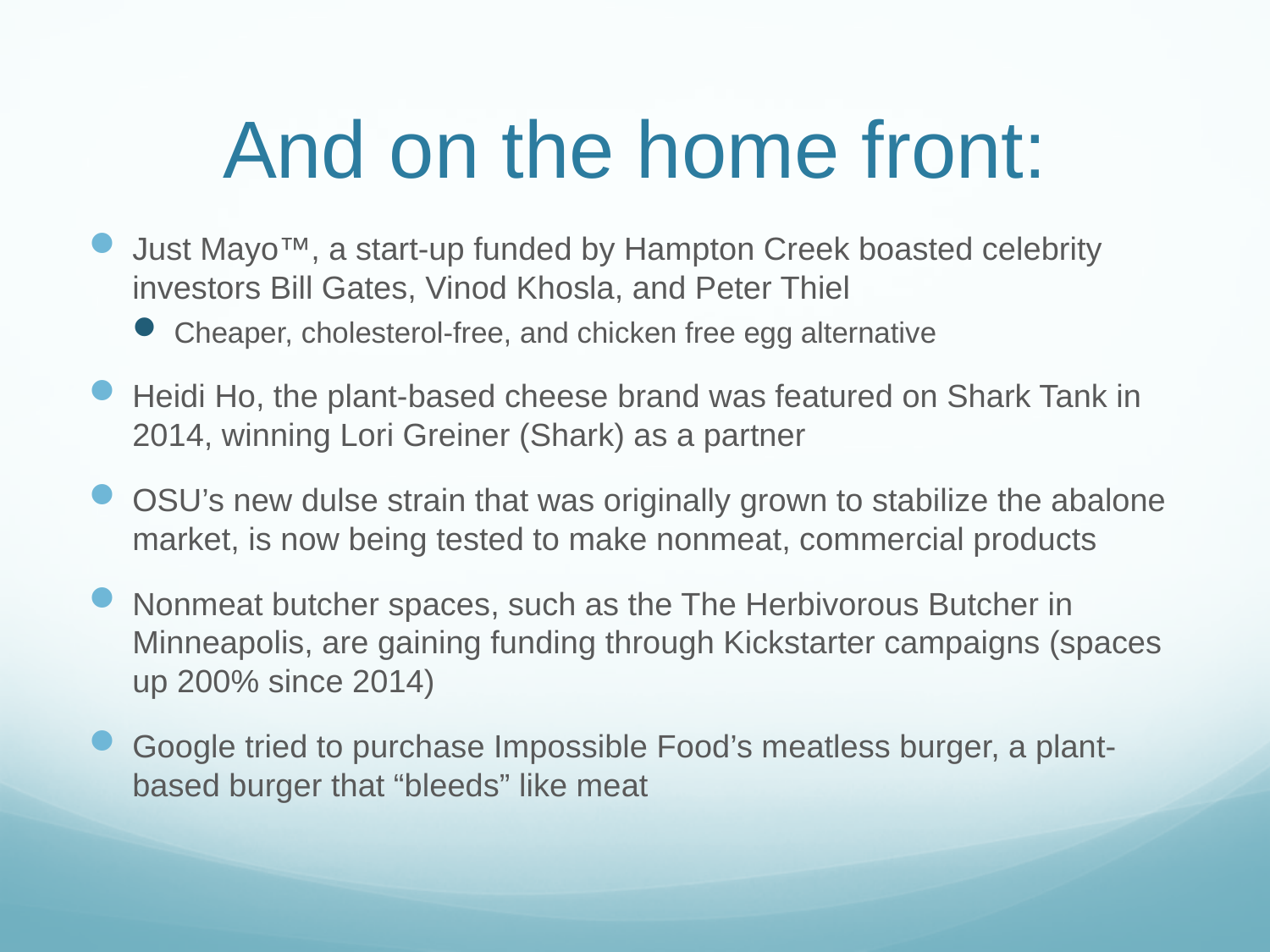

# And on the home front:
Just Mayo™, a start-up funded by Hampton Creek boasted celebrity investors Bill Gates, Vinod Khosla, and Peter Thiel
Cheaper, cholesterol-free, and chicken free egg alternative
Heidi Ho, the plant-based cheese brand was featured on Shark Tank in 2014, winning Lori Greiner (Shark) as a partner
OSU’s new dulse strain that was originally grown to stabilize the abalone market, is now being tested to make nonmeat, commercial products
Nonmeat butcher spaces, such as the The Herbivorous Butcher in Minneapolis, are gaining funding through Kickstarter campaigns (spaces up 200% since 2014)
Google tried to purchase Impossible Food’s meatless burger, a plant-based burger that “bleeds” like meat